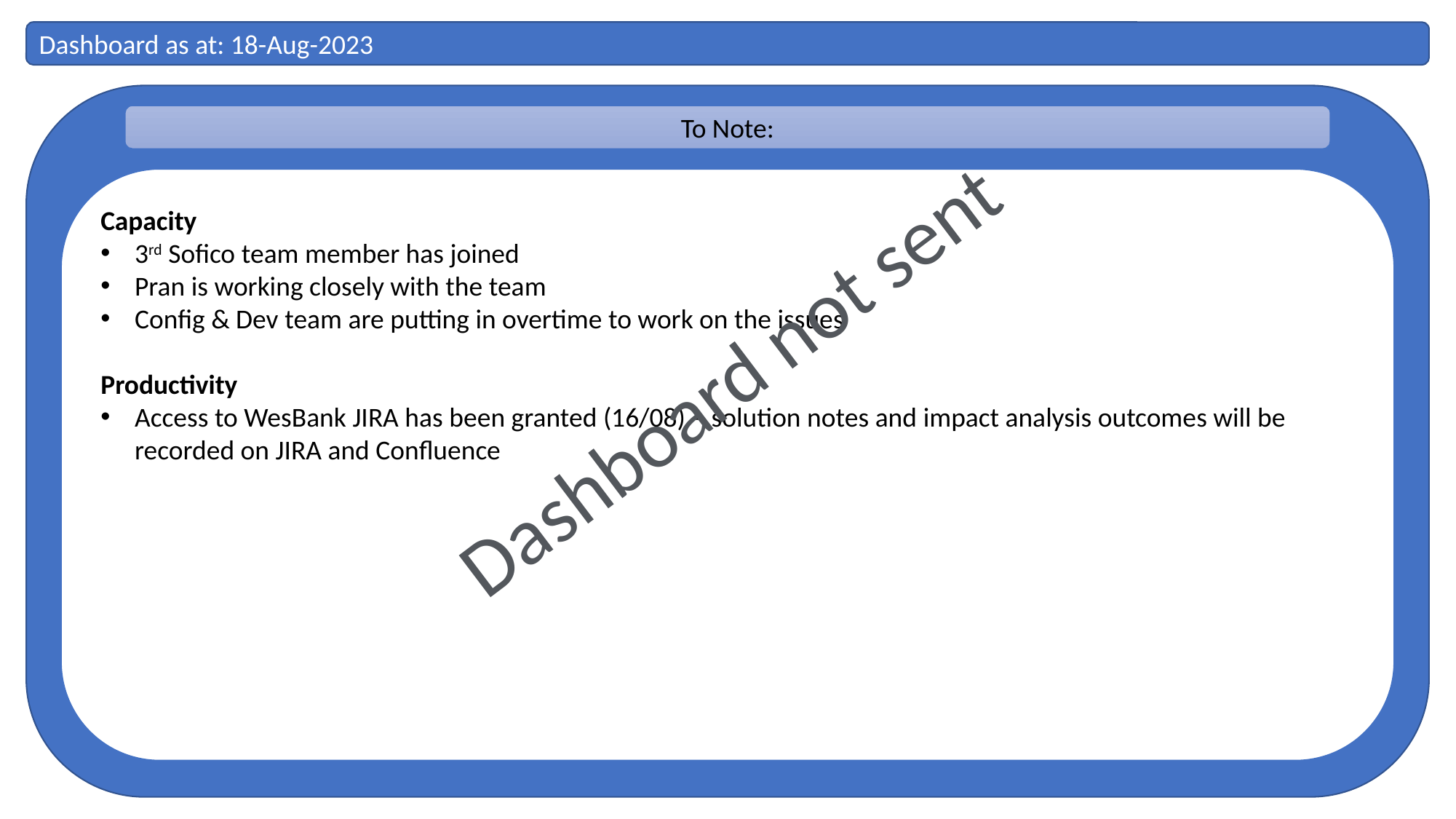

Dashboard as at: 18-Aug-2023

To Note:
Capacity
3rd Sofico team member has joined
Pran is working closely with the team
Config & Dev team are putting in overtime to work on the issues

Productivity
Access to WesBank JIRA has been granted (16/08) – solution notes and impact analysis outcomes will be recorded on JIRA and Confluence
Dashboard not sent